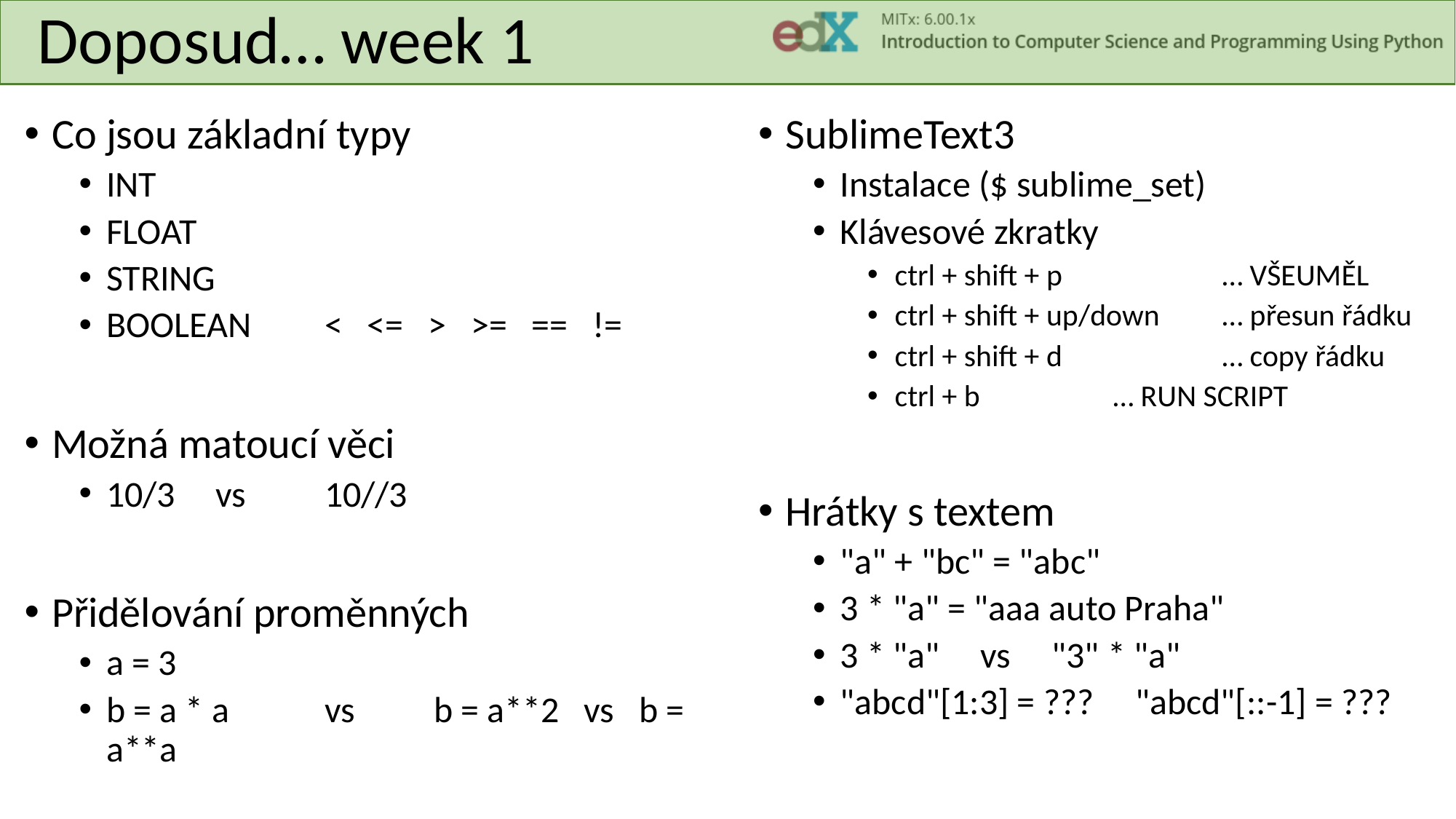

# Doposud… week 1
Co jsou základní typy
INT
FLOAT
STRING
BOOLEAN	<   <=   >   >=   ==   !=

Možná matoucí věci
10/3 	vs	10//3

Přidělování proměnných
a = 3
b = a * a	vs	b = a**2   vs   b = a**a
SublimeText3
Instalace ($ sublime_set)
Klávesové zkratky
ctrl + shift + p		… VŠEUMĚL
ctrl + shift + up/down	… přesun řádku
ctrl + shift + d		… copy řádku
ctrl + b		… RUN SCRIPT

Hrátky s textem
"a" + "bc" = "abc"
3 * "a" = "aaa auto Praha"
3 * "a"     vs     "3" * "a"
"abcd"[1:3] = ???     "abcd"[::-1] = ???